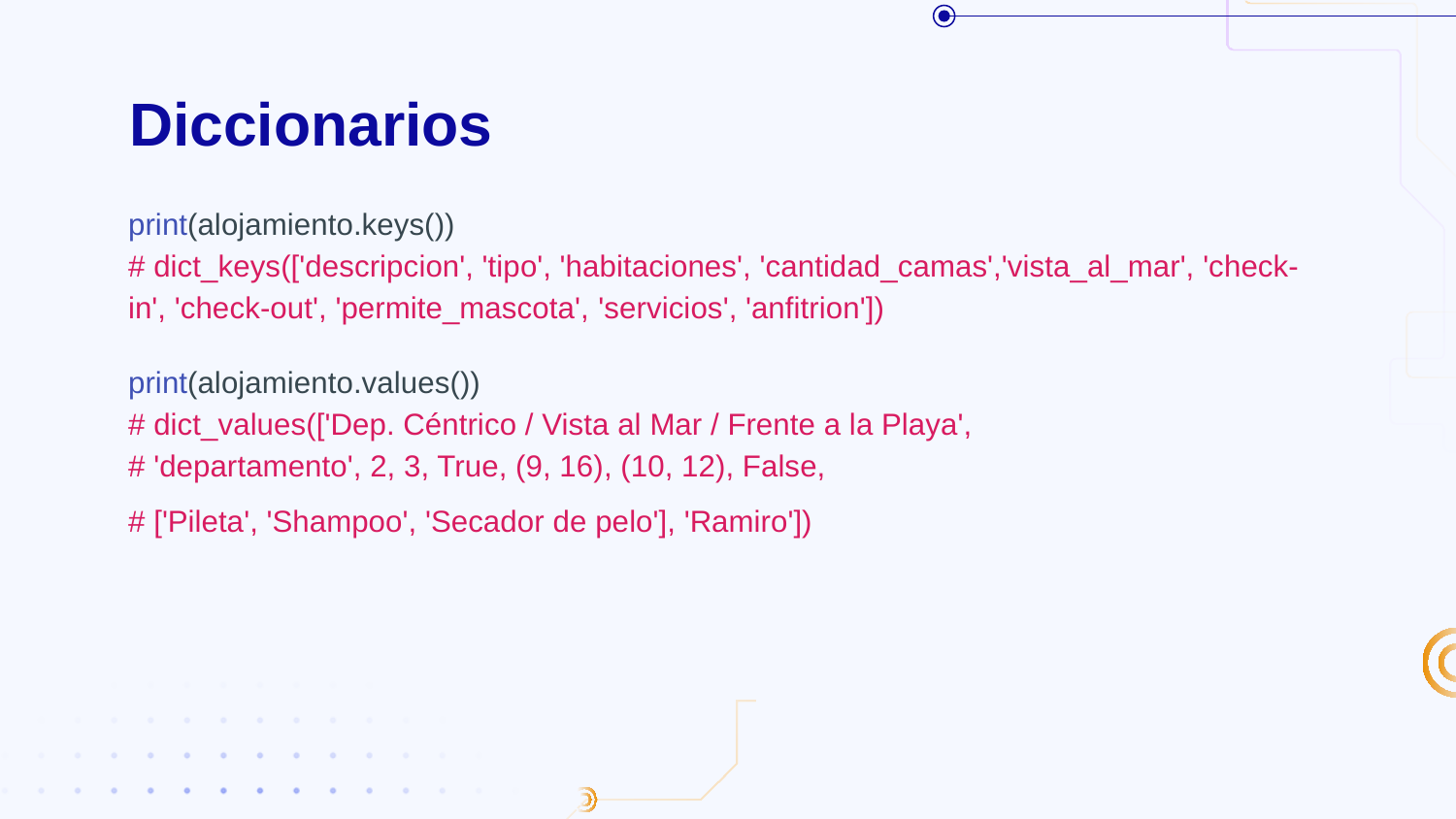

# Diccionarios
print(alojamiento.keys())
# dict_keys(['descripcion', 'tipo', 'habitaciones', 'cantidad_camas','vista_al_mar', 'check-in', 'check-out', 'permite_mascota', 'servicios', 'anfitrion'])

print(alojamiento.values())
# dict_values(['Dep. Céntrico / Vista al Mar / Frente a la Playa',
# 'departamento', 2, 3, True, (9, 16), (10, 12), False,
# ['Pileta', 'Shampoo', 'Secador de pelo'], 'Ramiro'])